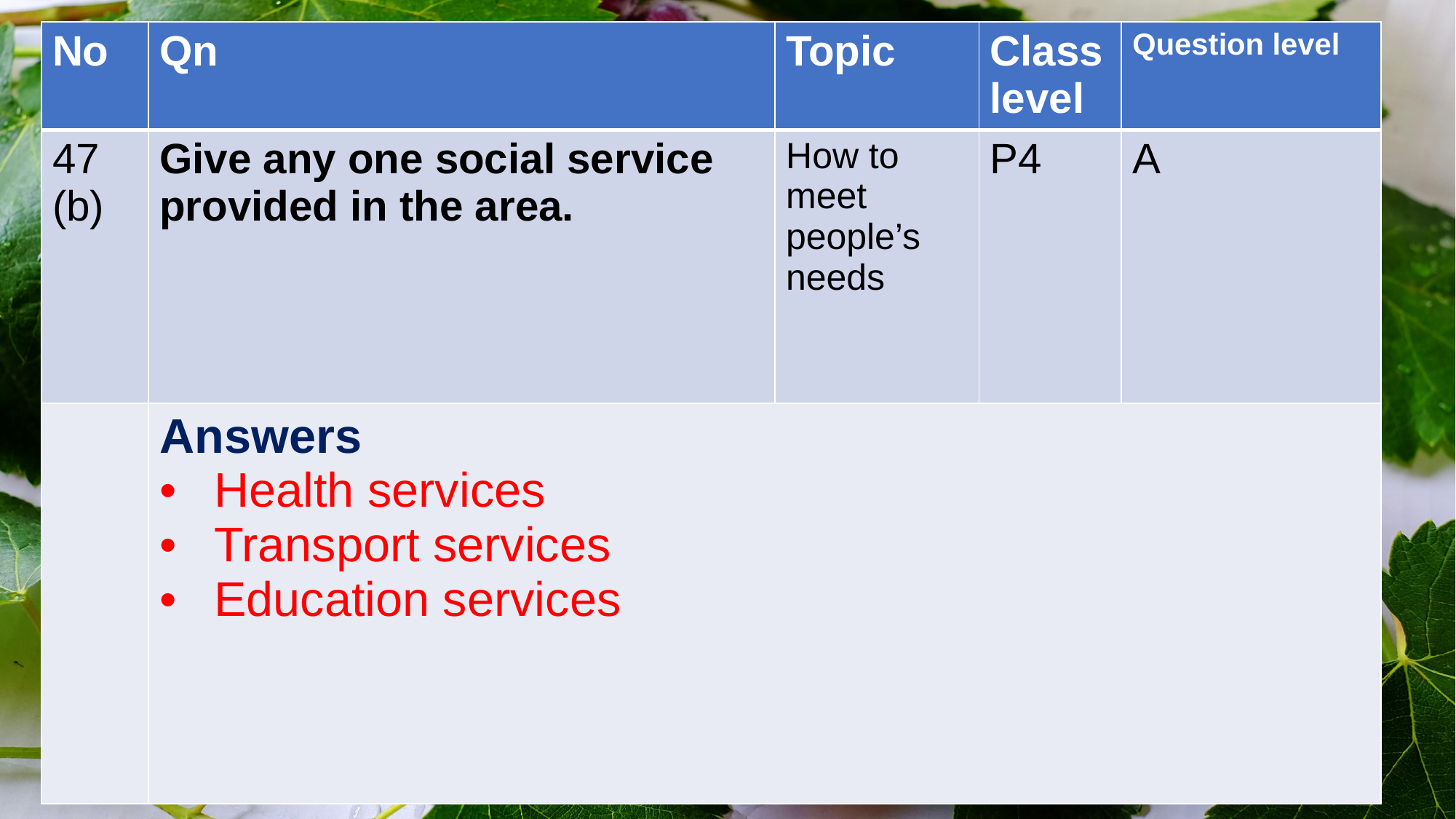

| No | Qn | Topic | Class level | Question level |
| --- | --- | --- | --- | --- |
| 47 (b) | Give any one social service provided in the area. | How to meet people’s needs | P4 | A |
|  | Answers Health services Transport services Education services |  |  |  |
SST WORKSHOP - KABOJJA JUNIOR SCHOOL